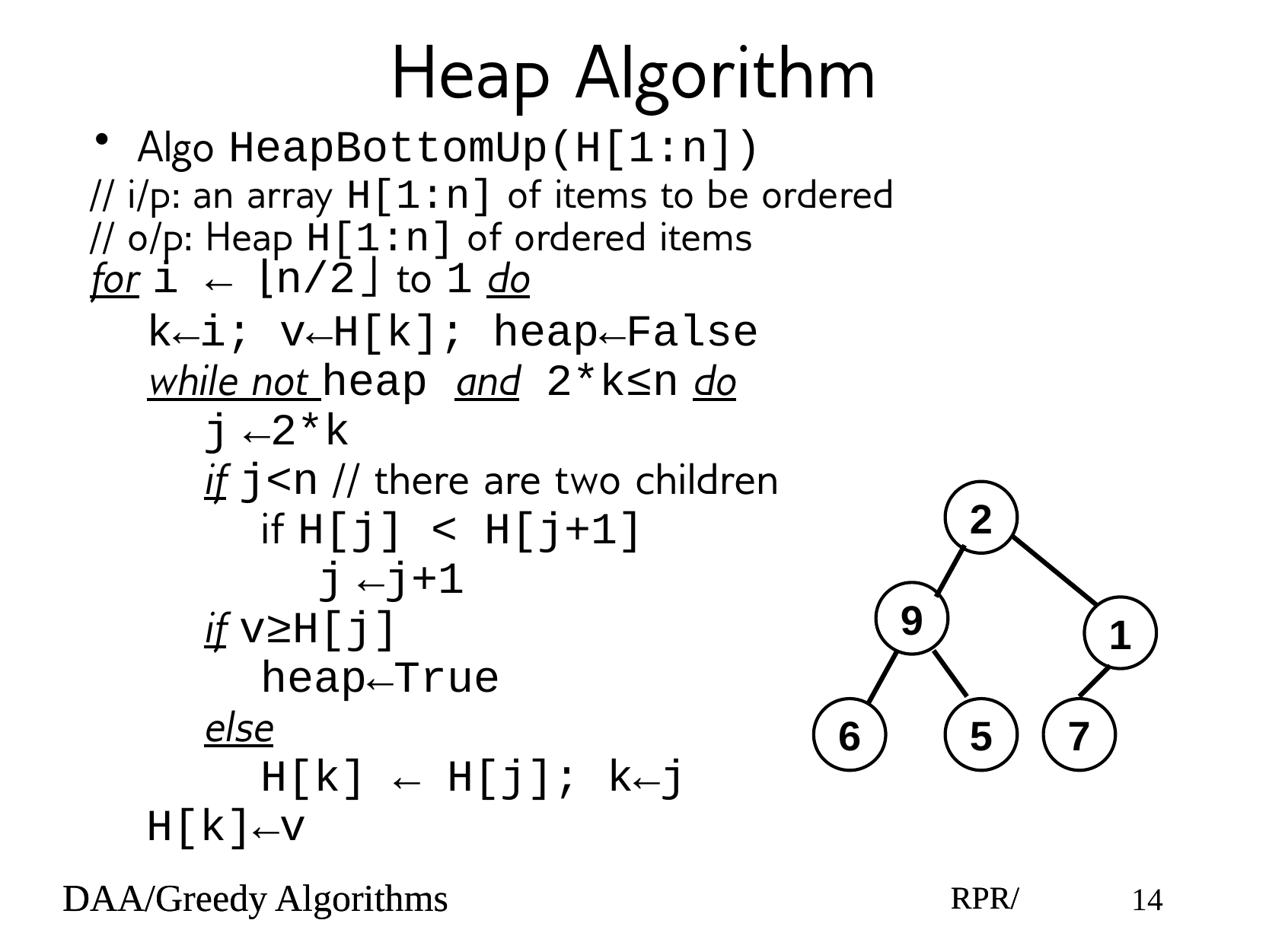

# Heap Algorithm
Algo HeapBottomUp(H[1:n])
// i/p: an array H[1:n] of items to be ordered
// o/p: Heap H[1:n] of ordered items
for i ← ⌊n/2⌋ to 1 do
k←i; v←H[k]; heap←False
while not heap and 2*k≤n do
j ←2*k
if j<n // there are two children
if H[j] < H[j+1]
j ←j+1
if v≥H[j]
heap←True
else
H[k] ← H[j]; k←j
H[k]←v
2

1

9

5

6

7
DAA/Greedy Algorithms
RPR/
14